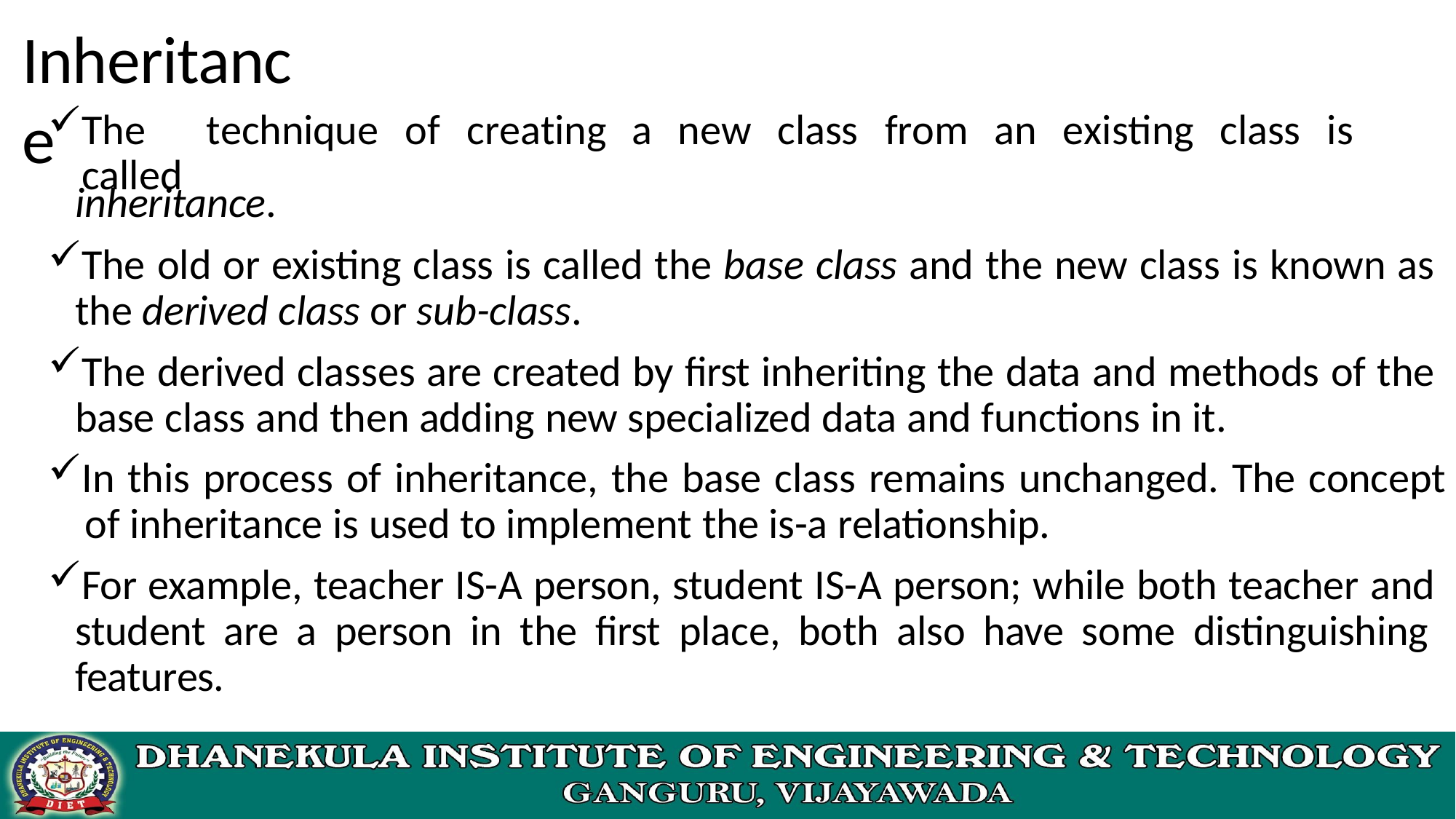

# Inheritance
The	technique	of	creating	a	new	class	from	an	existing	class	is	called
inheritance.
The old or existing class is called the base class and the new class is known as  the derived class or sub-class.
The derived classes are created by first inheriting the data and methods of the  base class and then adding new specialized data and functions in it.
In this process of inheritance, the base class remains unchanged. The concept  of inheritance is used to implement the is-a relationship.
For example, teacher IS-A person, student IS-A person; while both teacher and  student are a person in the first place, both also have some distinguishing  features.